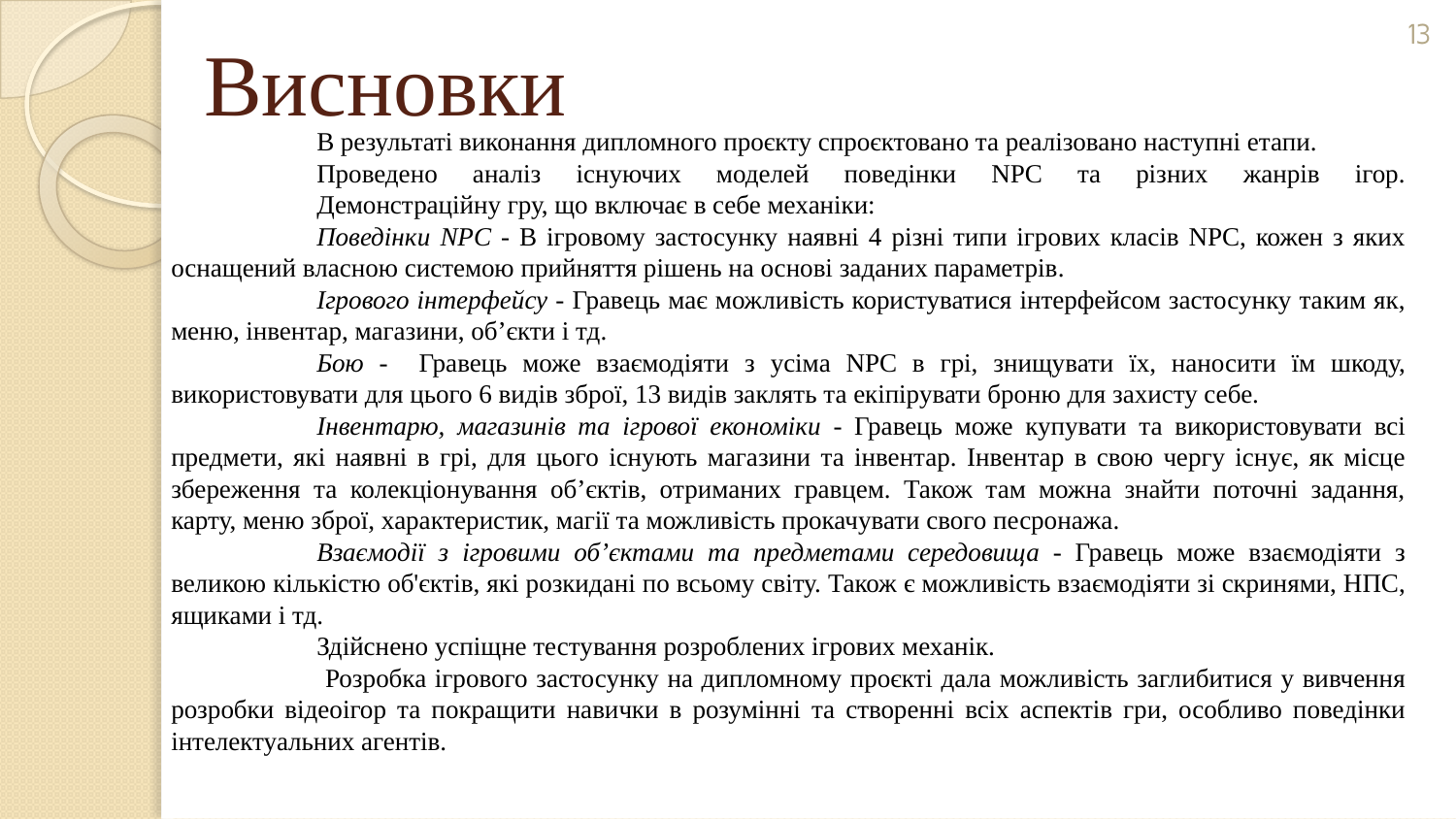

13
# Висновки
	В результаті виконання дипломного проєкту спроєктовано та реалізовано наступні етапи.
	Проведено аналіз існуючих моделей поведінки NPC та різних жанрів ігор.
	Демонстраційну гру, що включає в себе механіки:
	Поведінки NPC - В ігровому застосунку наявні 4 різні типи ігрових класів NPC, кожен з яких оснащений власною системою прийняття рішень на основі заданих параметрів.
	Ігрового інтерфейсу - Гравець має можливість користуватися інтерфейсом застосунку таким як, меню, інвентар, магазини, об’єкти і тд.
	Бою -  Гравець може взаємодіяти з усіма NPC в грі, знищувати їх, наносити їм шкоду, використовувати для цього 6 видів зброї, 13 видів заклять та екіпірувати броню для захисту себе.
	Інвентарю, магазинів та ігрової економіки - Гравець може купувати та використовувати всі предмети, які наявні в грі, для цього існують магазини та інвентар. Інвентар в свою чергу існує, як місце збереження та колекціонування об’єктів, отриманих гравцем. Також там можна знайти поточні задання, карту, меню зброї, характеристик, магії та можливість прокачувати свого песронажа.
	Взаємодії з ігровими об’єктами та предметами середовища - Гравець може взаємодіяти з великою кількістю об'єктів, які розкидані по всьому світу. Також є можливість взаємодіяти зі скринями, НПС, ящиками і тд.
	Здійснено успіщне тестування розроблених ігрових механік.
	 Розробка ігрового застосунку на дипломному проєкті дала можливість заглибитися у вивчення розробки відеоігор та покращити навички в розумінні та створенні всіх аспектів гри, особливо поведінки інтелектуальних агентів.